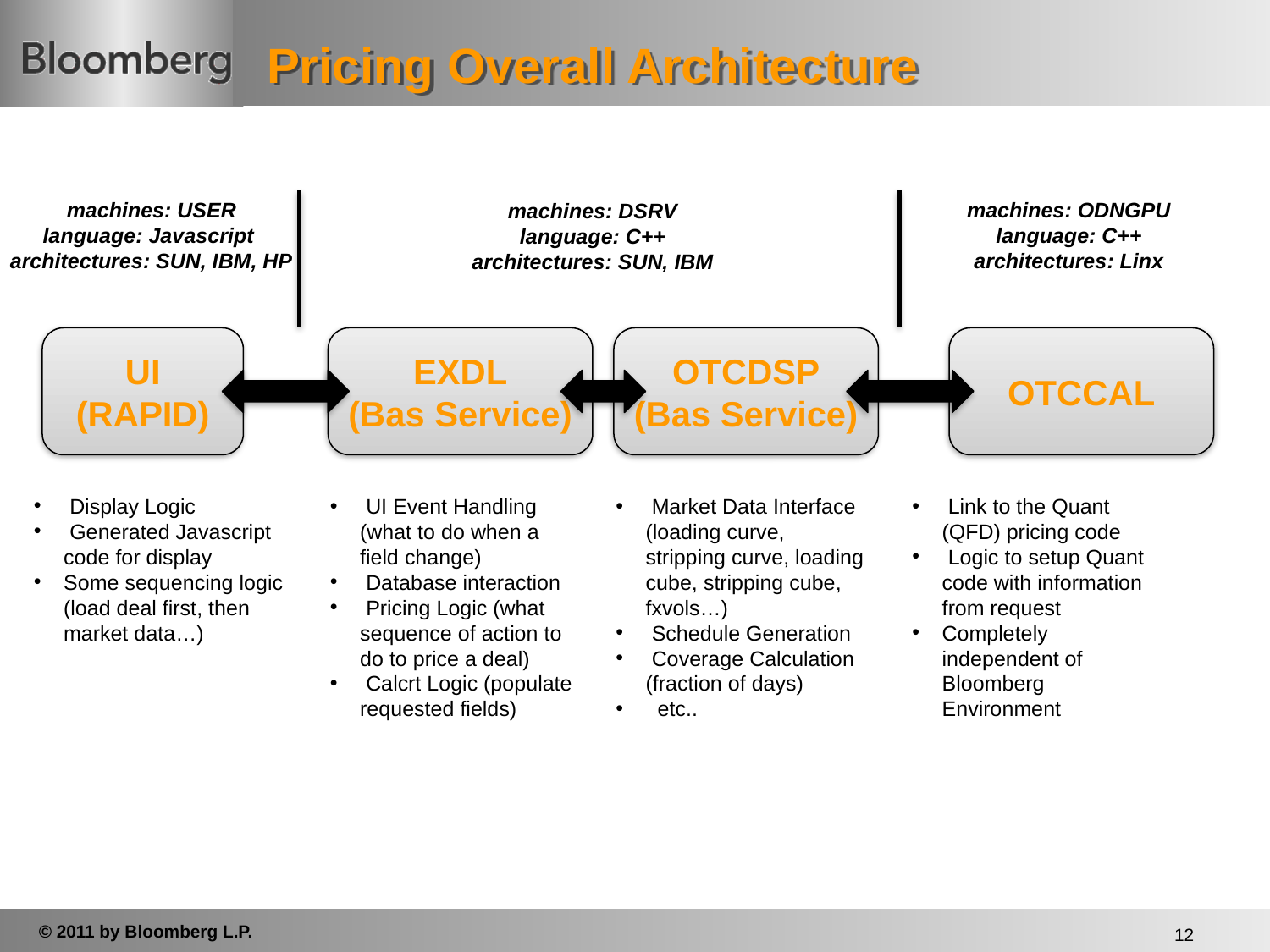

# Pricing Overall Architecture
machines: USER
language: Javascript
architectures: SUN, IBM, HP

machines: ODNGPU
language: C++
architectures: Linx
machines: DSRV
language: C++
architectures: SUN, IBM
UI
(RAPID)
EXDL
(Bas Service)
OTCDSP
(Bas Service)
OTCCAL

 Display Logic
 Generated Javascript code for display
Some sequencing logic (load deal first, then market data…)
 UI Event Handling (what to do when a field change)
 Database interaction
 Pricing Logic (what sequence of action to do to price a deal)
 Calcrt Logic (populate requested fields)
 Market Data Interface (loading curve, stripping curve, loading cube, stripping cube, fxvols…)
 Schedule Generation
 Coverage Calculation (fraction of days)
  etc..
 Link to the Quant (QFD) pricing code
 Logic to setup Quant code with information from request
Completely independent of Bloomberg Environment
12